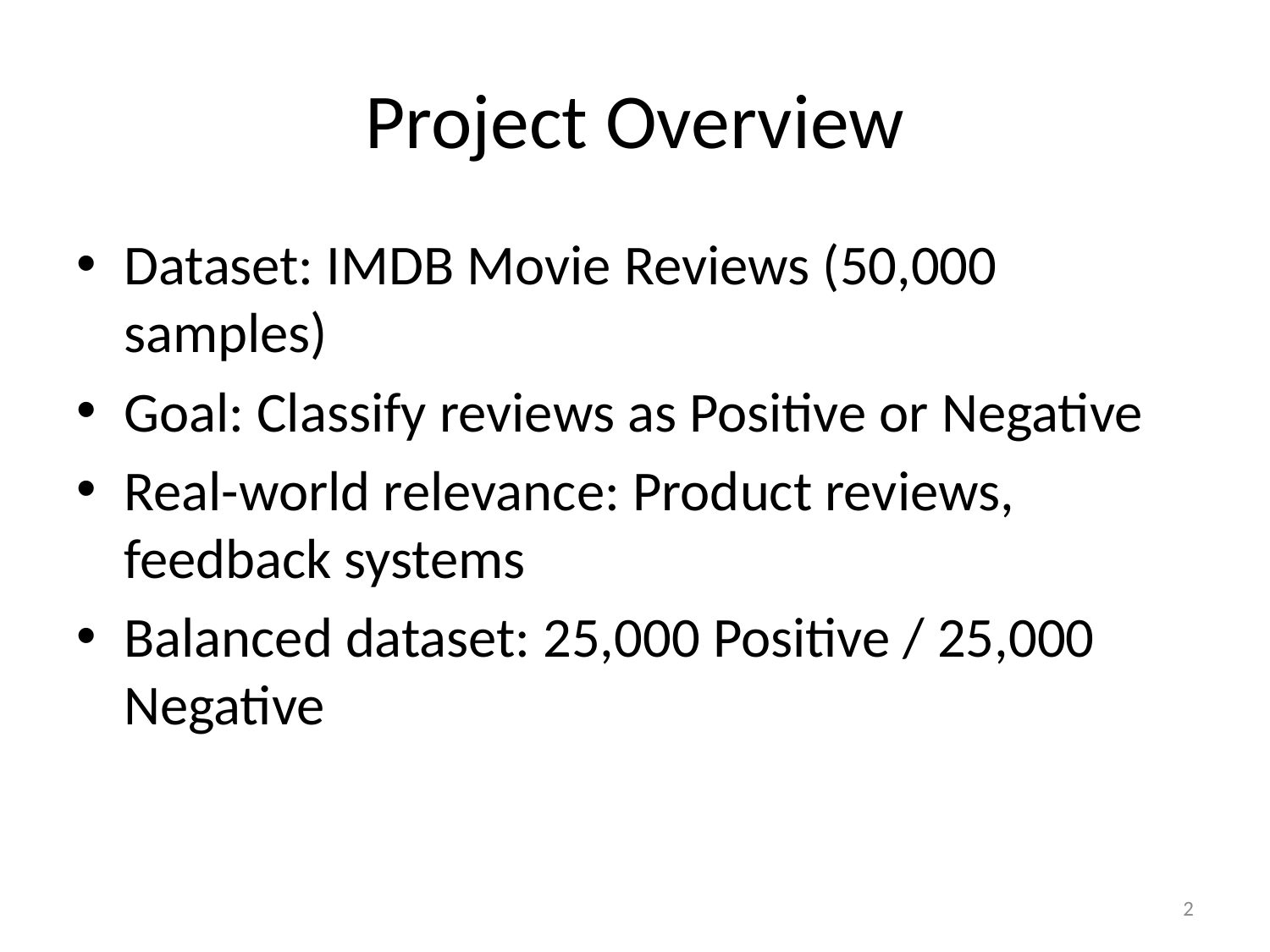

# Project Overview
Dataset: IMDB Movie Reviews (50,000 samples)
Goal: Classify reviews as Positive or Negative
Real-world relevance: Product reviews, feedback systems
Balanced dataset: 25,000 Positive / 25,000 Negative
2